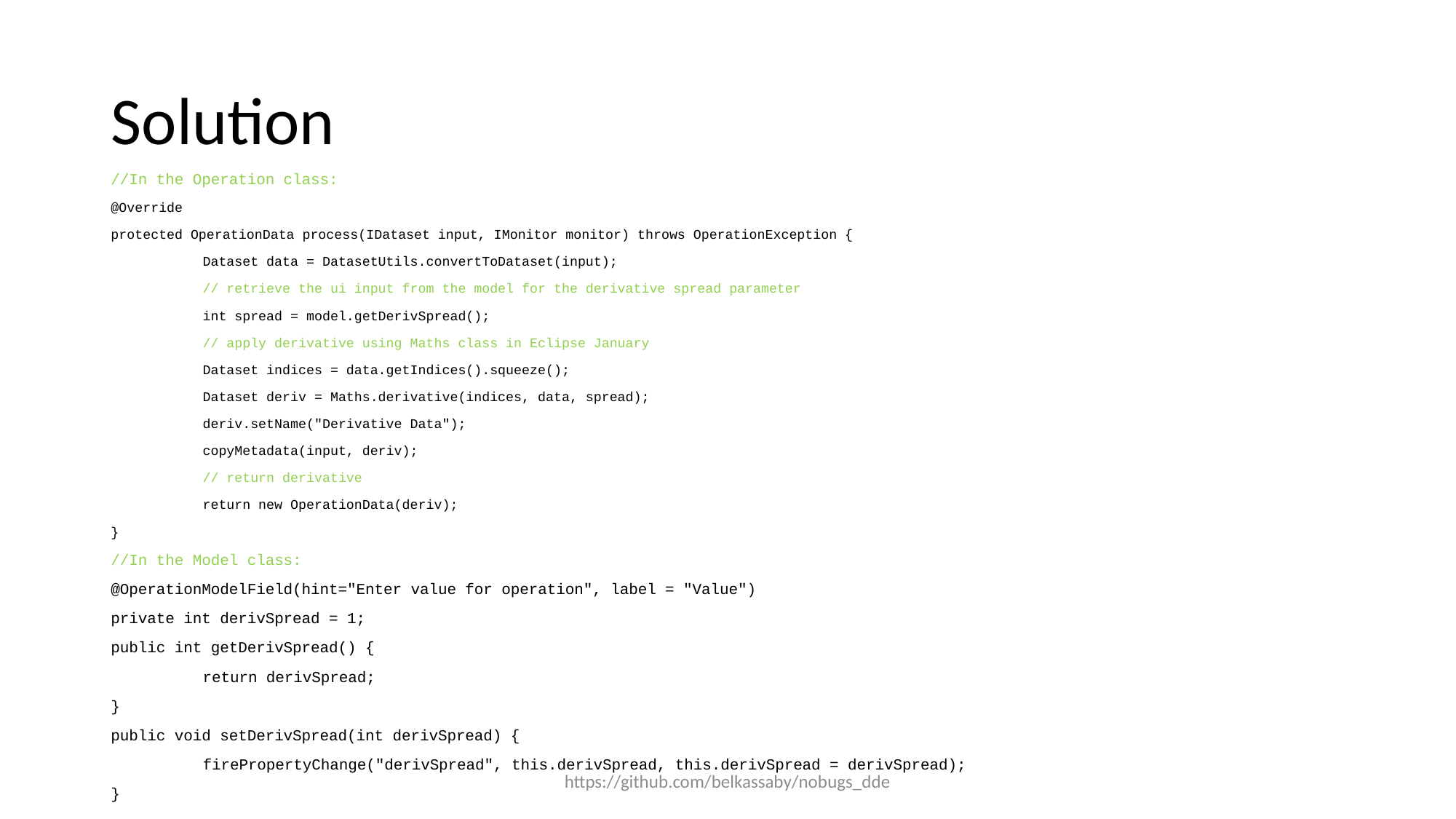

# Solution
//In the Operation class:
@Override
protected OperationData process(IDataset input, IMonitor monitor) throws OperationException {
	Dataset data = DatasetUtils.convertToDataset(input);
	// retrieve the ui input from the model for the derivative spread parameter
	int spread = model.getDerivSpread();
	// apply derivative using Maths class in Eclipse January
	Dataset indices = data.getIndices().squeeze();
	Dataset deriv = Maths.derivative(indices, data, spread);
	deriv.setName("Derivative Data");
	copyMetadata(input, deriv);
	// return derivative
	return new OperationData(deriv);
}
//In the Model class:
@OperationModelField(hint="Enter value for operation", label = "Value")
private int derivSpread = 1;
public int getDerivSpread() {
	return derivSpread;
}
public void setDerivSpread(int derivSpread) {
	firePropertyChange("derivSpread", this.derivSpread, this.derivSpread = derivSpread);
}
https://github.com/belkassaby/nobugs_dde